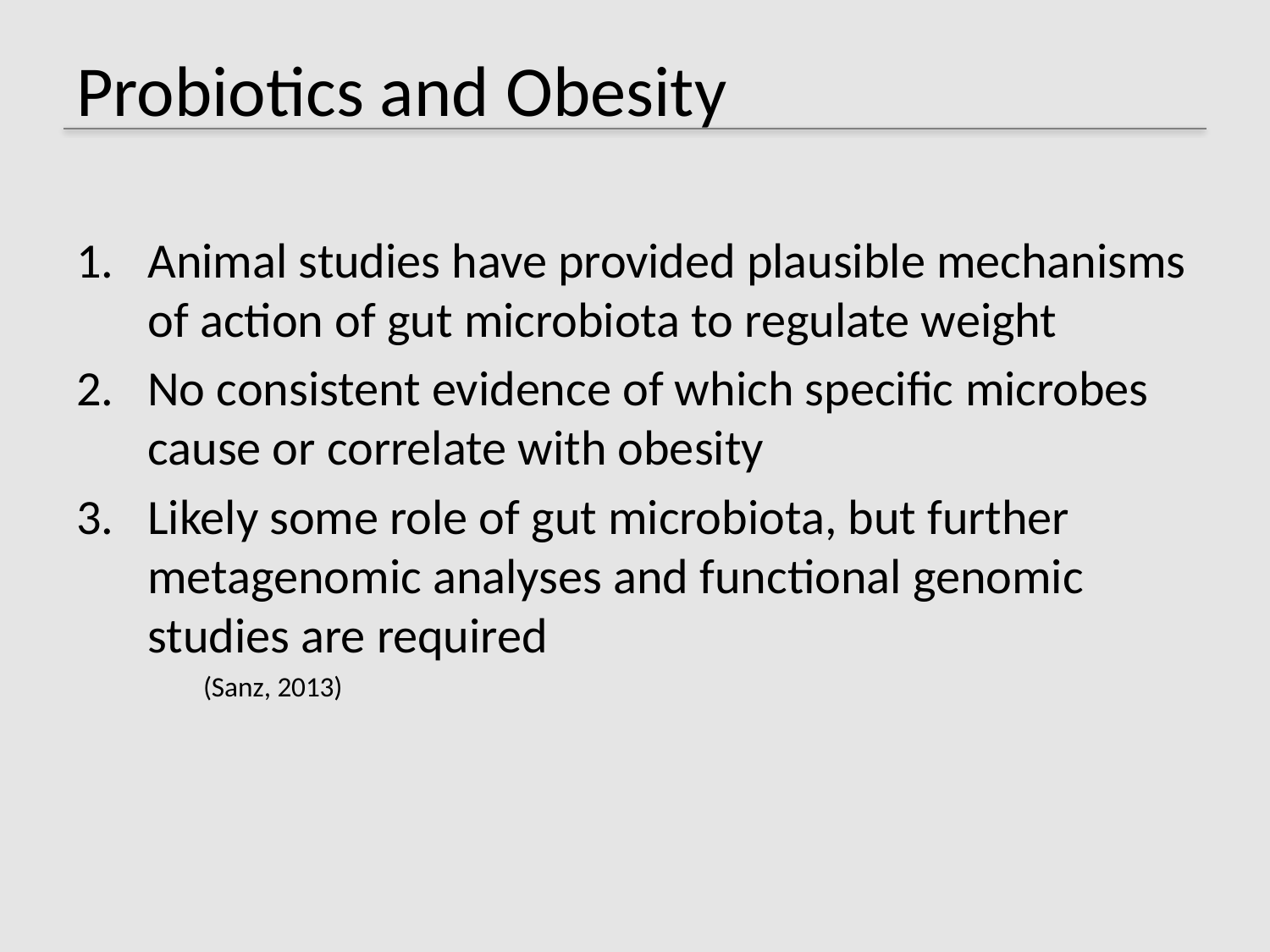

# Probiotics and Obesity
Animal studies have provided plausible mechanisms of action of gut microbiota to regulate weight
No consistent evidence of which specific microbes cause or correlate with obesity
Likely some role of gut microbiota, but further metagenomic analyses and functional genomic studies are required
	(Sanz, 2013)